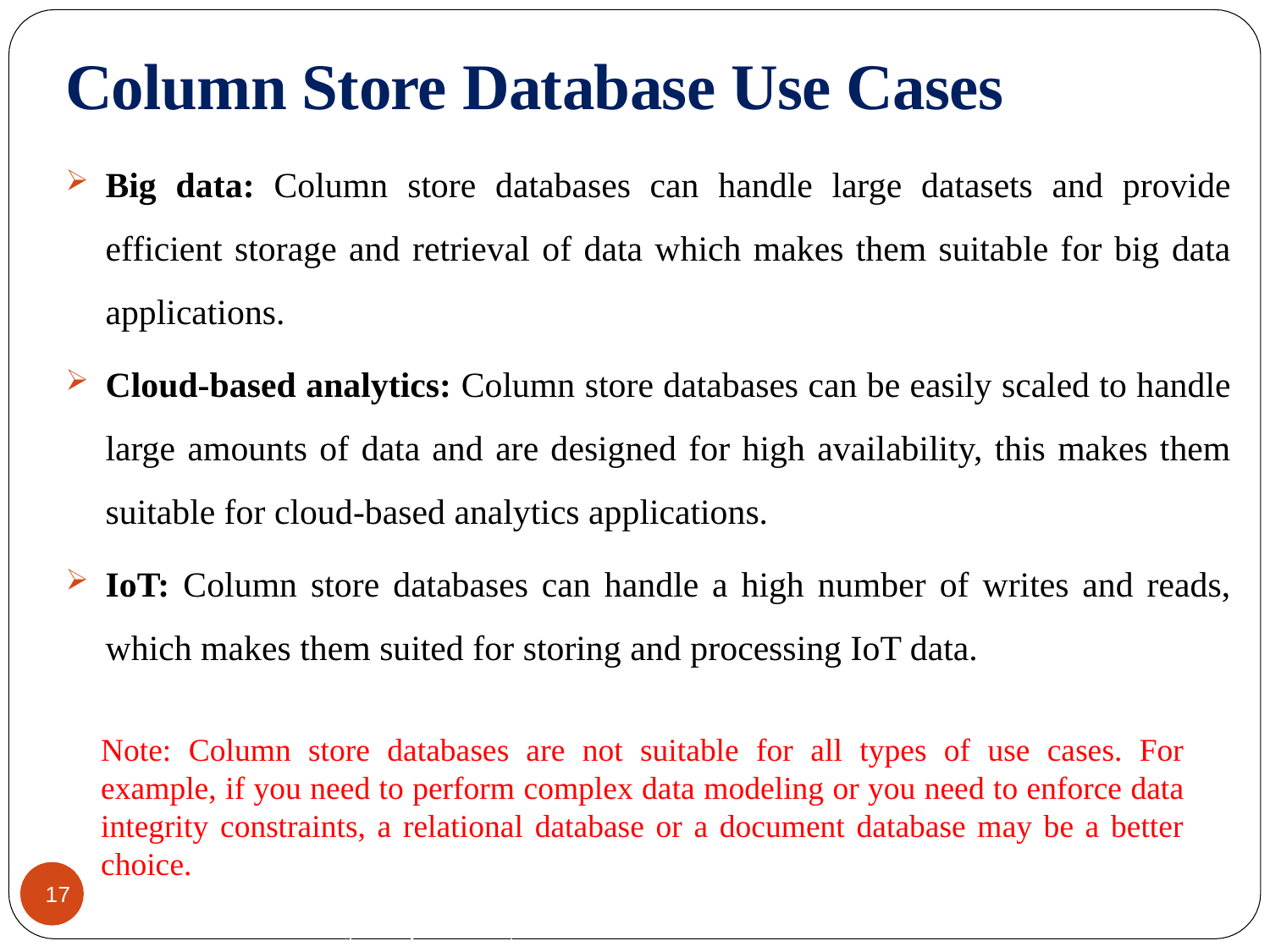

# Column Store Database Use Cases
Big data: Column store databases can handle large datasets and provide efficient storage and retrieval of data which makes them suitable for big data applications.
Cloud-based analytics: Column store databases can be easily scaled to handle large amounts of data and are designed for high availability, this makes them suitable for cloud-based analytics applications.
IoT: Column store databases can handle a high number of writes and reads, which makes them suited for storing and processing IoT data.
Note: Column store databases are not suitable for all types of use cases. For example, if you need to perform complex data modeling or you need to enforce data integrity constraints, a relational database or a document database may be a better choice.

17
CREDITS: Jimmy Lin (University of Maryland)